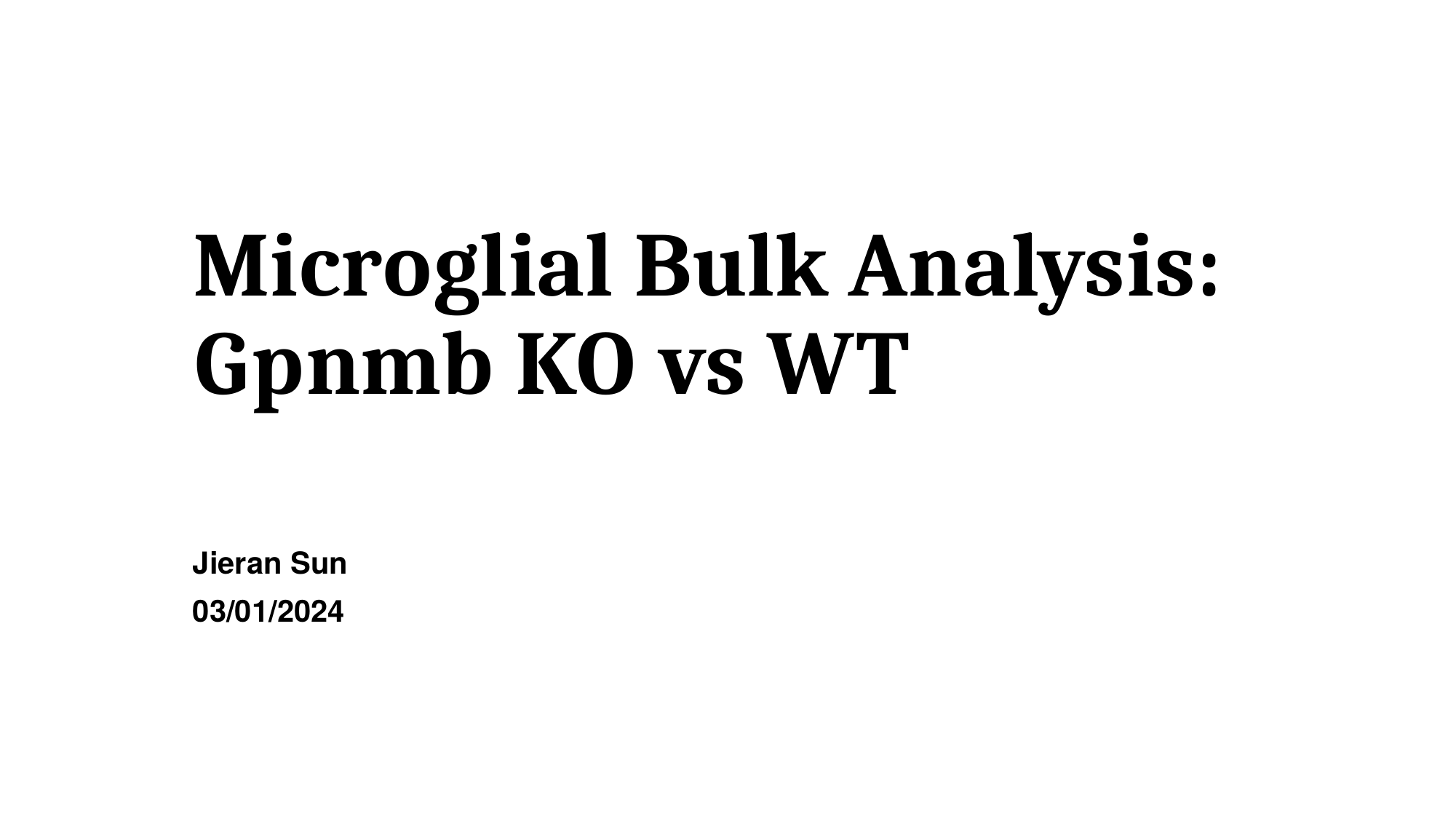

# Microglial Bulk Analysis: Gpnmb KO vs WT
Jieran Sun
03/01/2024